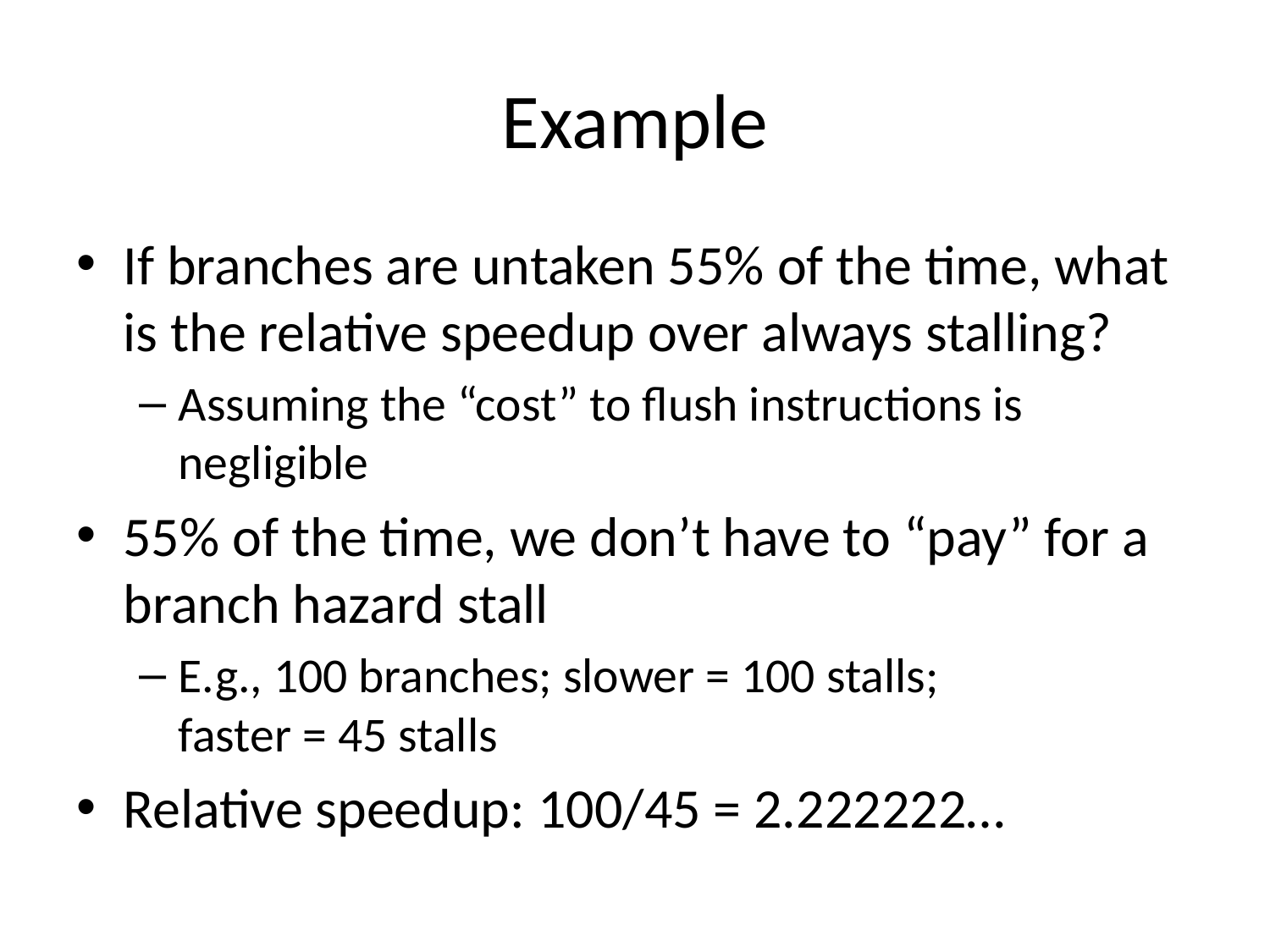

# Example
If branches are untaken 55% of the time, what is the relative speedup over always stalling?
Assuming the “cost” to flush instructions is negligible
55% of the time, we don’t have to “pay” for a branch hazard stall
E.g., 100 branches; slower = 100 stalls;
faster = 45 stalls
Relative speedup: 100/45 = 2.222222…